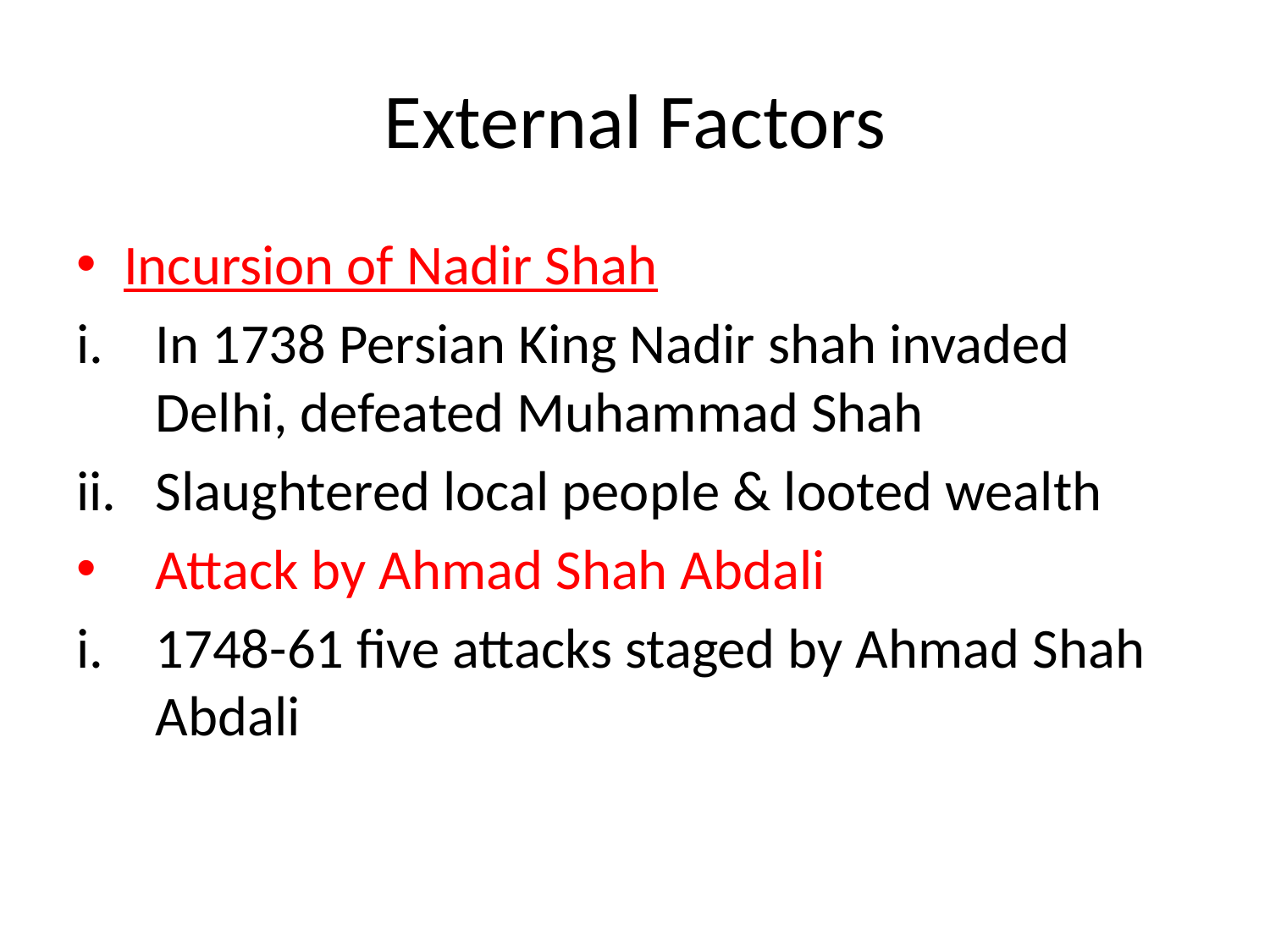

# External Factors
Incursion of Nadir Shah
In 1738 Persian King Nadir shah invaded Delhi, defeated Muhammad Shah
Slaughtered local people & looted wealth
Attack by Ahmad Shah Abdali
1748-61 five attacks staged by Ahmad Shah Abdali